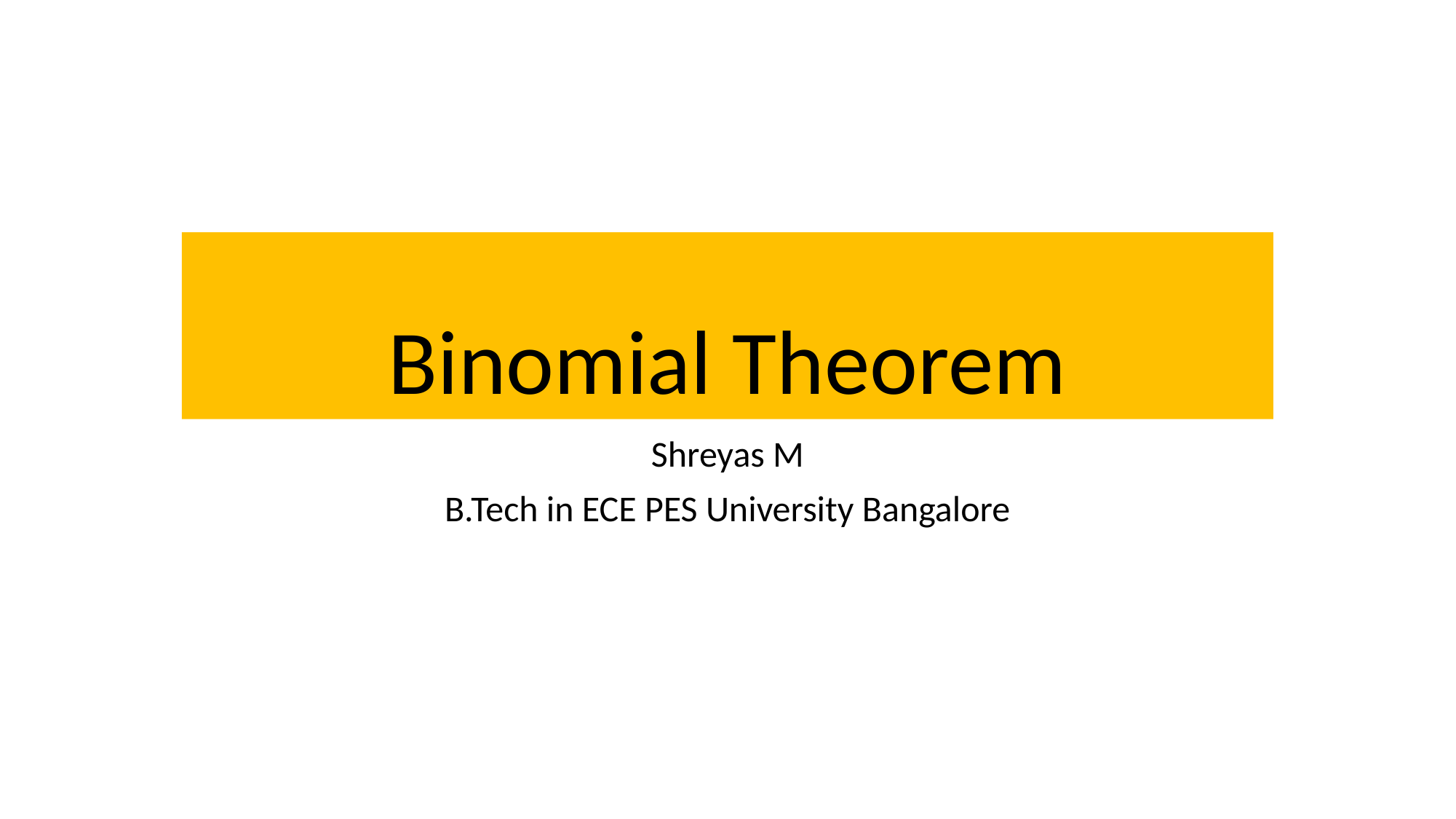

# Binomial Theorem
Shreyas M
B.Tech in ECE PES University Bangalore